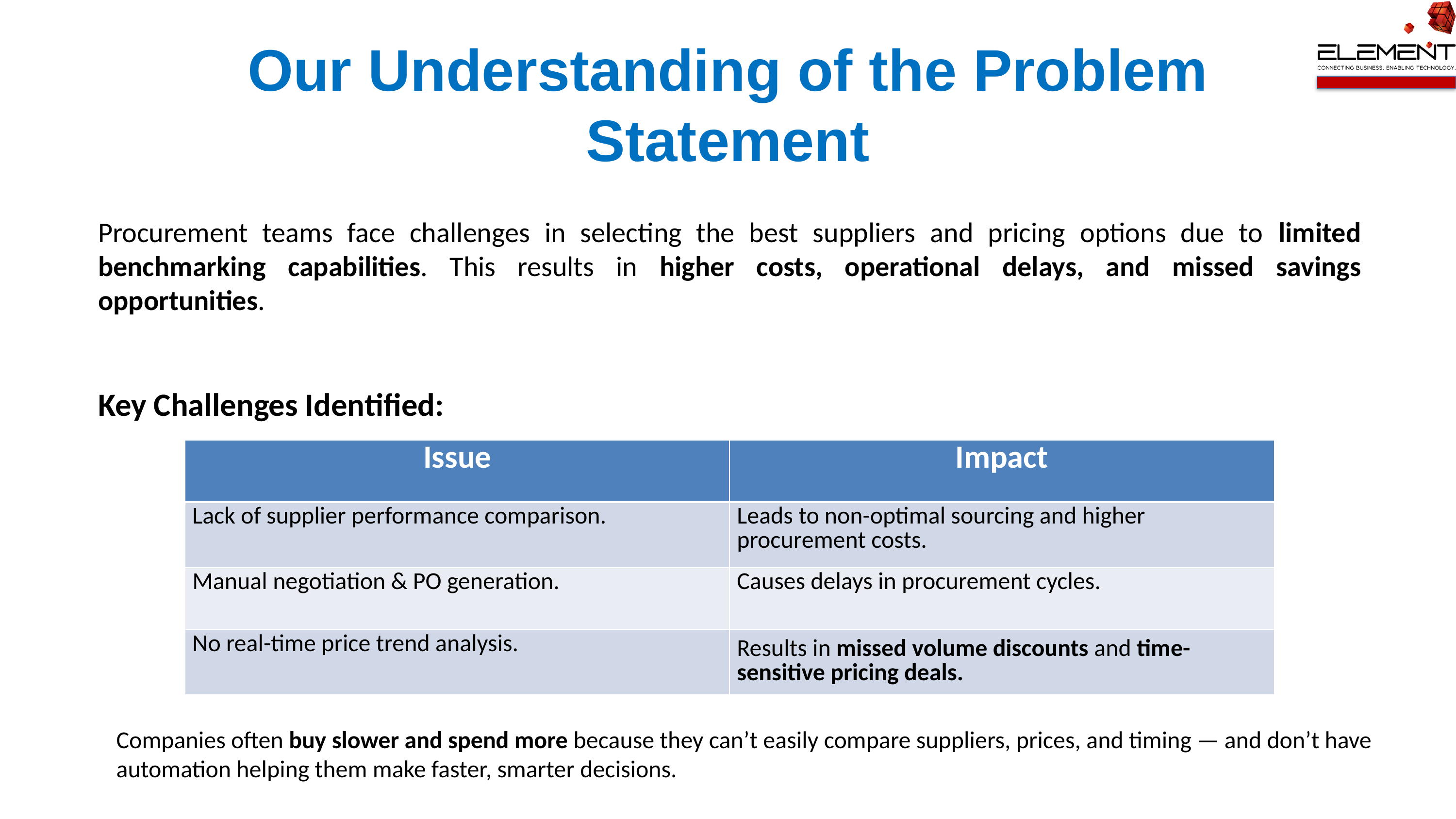

# Our Understanding of the Problem Statement

Procurement teams face challenges in selecting the best suppliers and pricing options due to limited benchmarking capabilities. This results in higher costs, operational delays, and missed savings opportunities.

Key Challenges Identified:

| Issue | Impact |
| --- | --- |
| Lack of supplier performance comparison. | Leads to non-optimal sourcing and higher procurement costs. |
| Manual negotiation & PO generation. | Causes delays in procurement cycles. |
| No real-time price trend analysis. | Results in missed volume discounts and time-sensitive pricing deals. |
Companies often buy slower and spend more because they can’t easily compare suppliers, prices, and timing — and don’t have automation helping them make faster, smarter decisions.